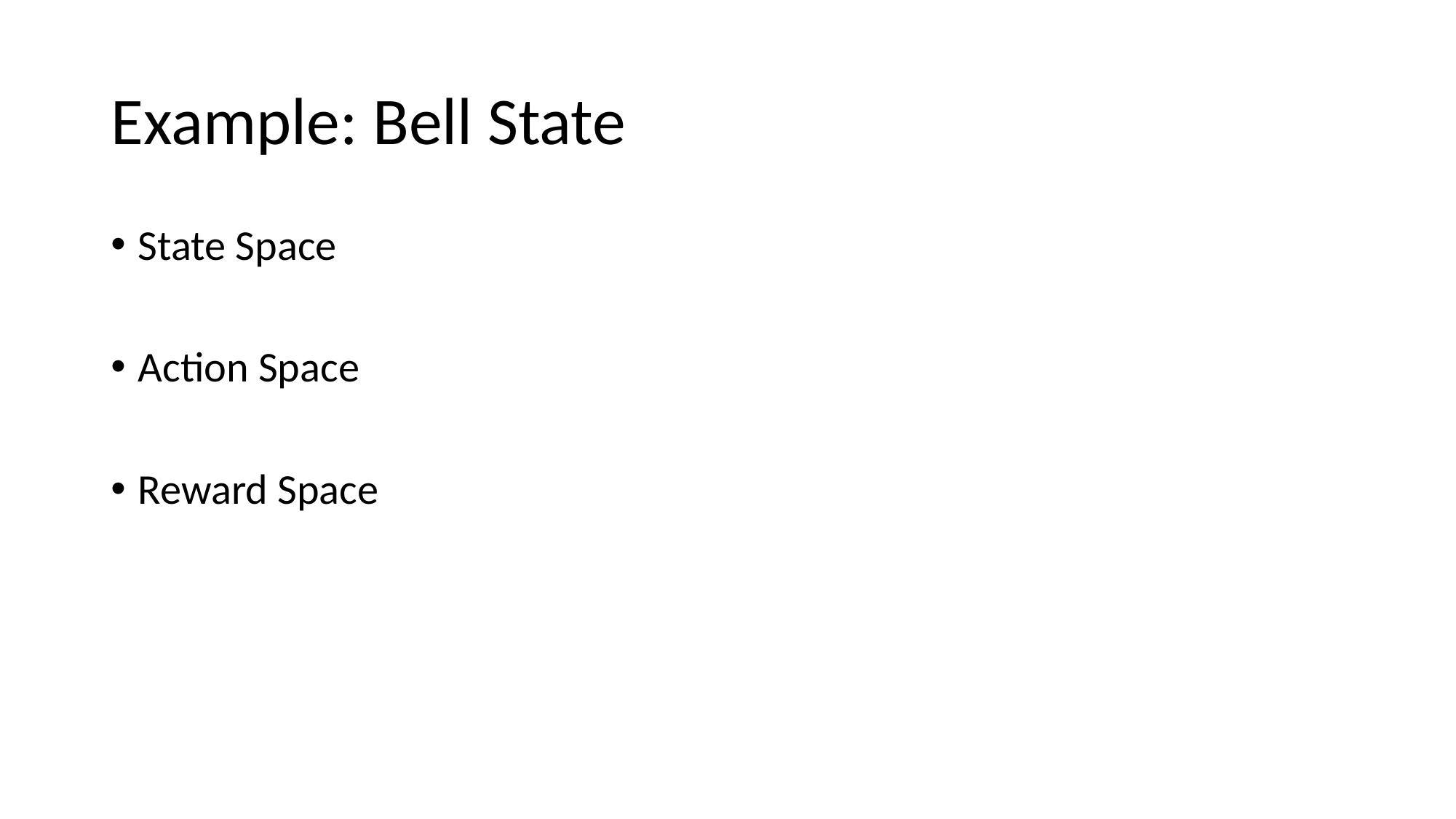

# Example: Bell State
State Space

Action Space

Reward Space